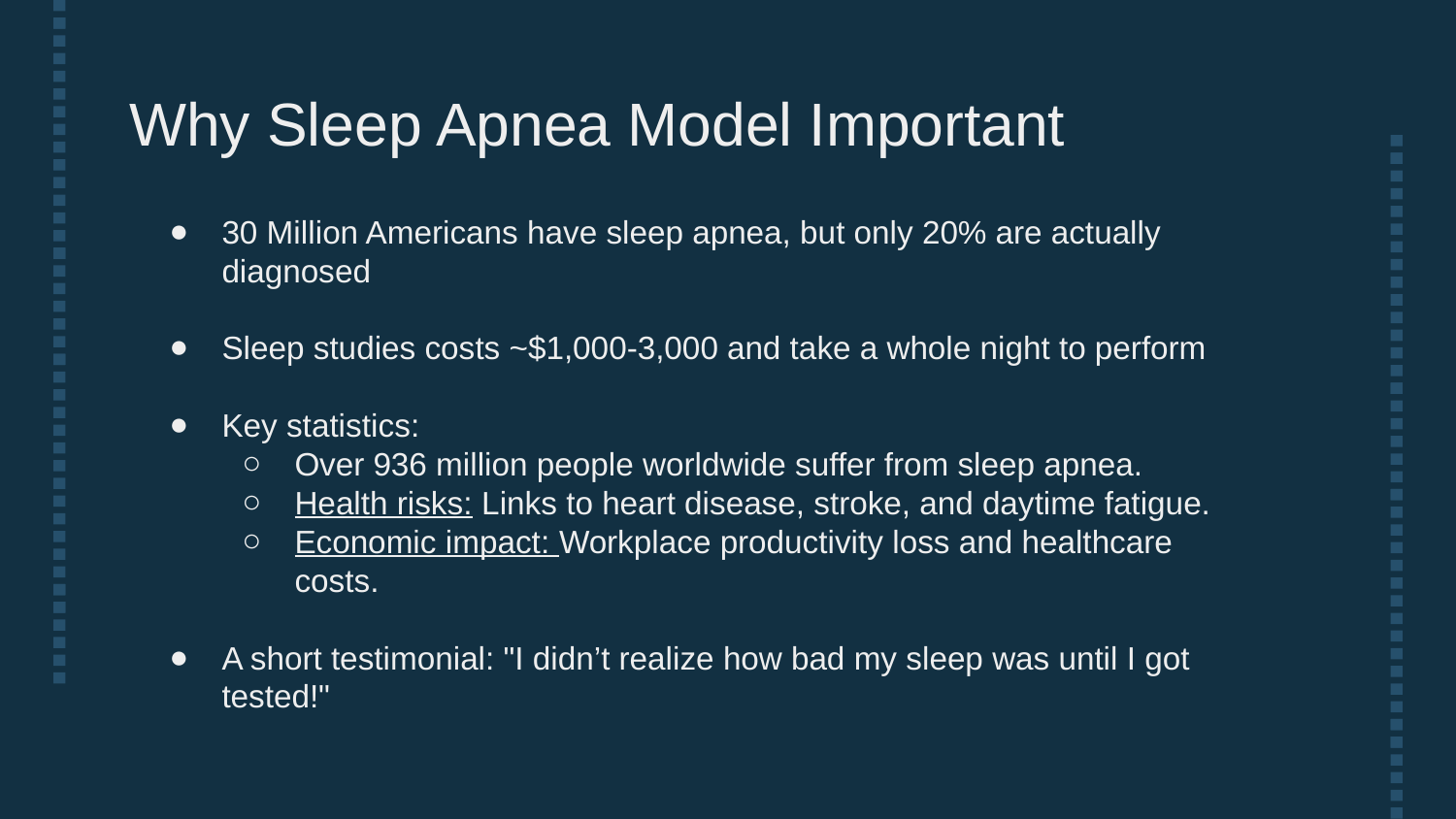

# Why Sleep Apnea Model Important
30 Million Americans have sleep apnea, but only 20% are actually diagnosed

Sleep studies costs ~$1,000-3,000 and take a whole night to perform

Key statistics:
Over 936 million people worldwide suffer from sleep apnea.
Health risks: Links to heart disease, stroke, and daytime fatigue.
Economic impact: Workplace productivity loss and healthcare costs.

A short testimonial: "I didn’t realize how bad my sleep was until I got tested!"